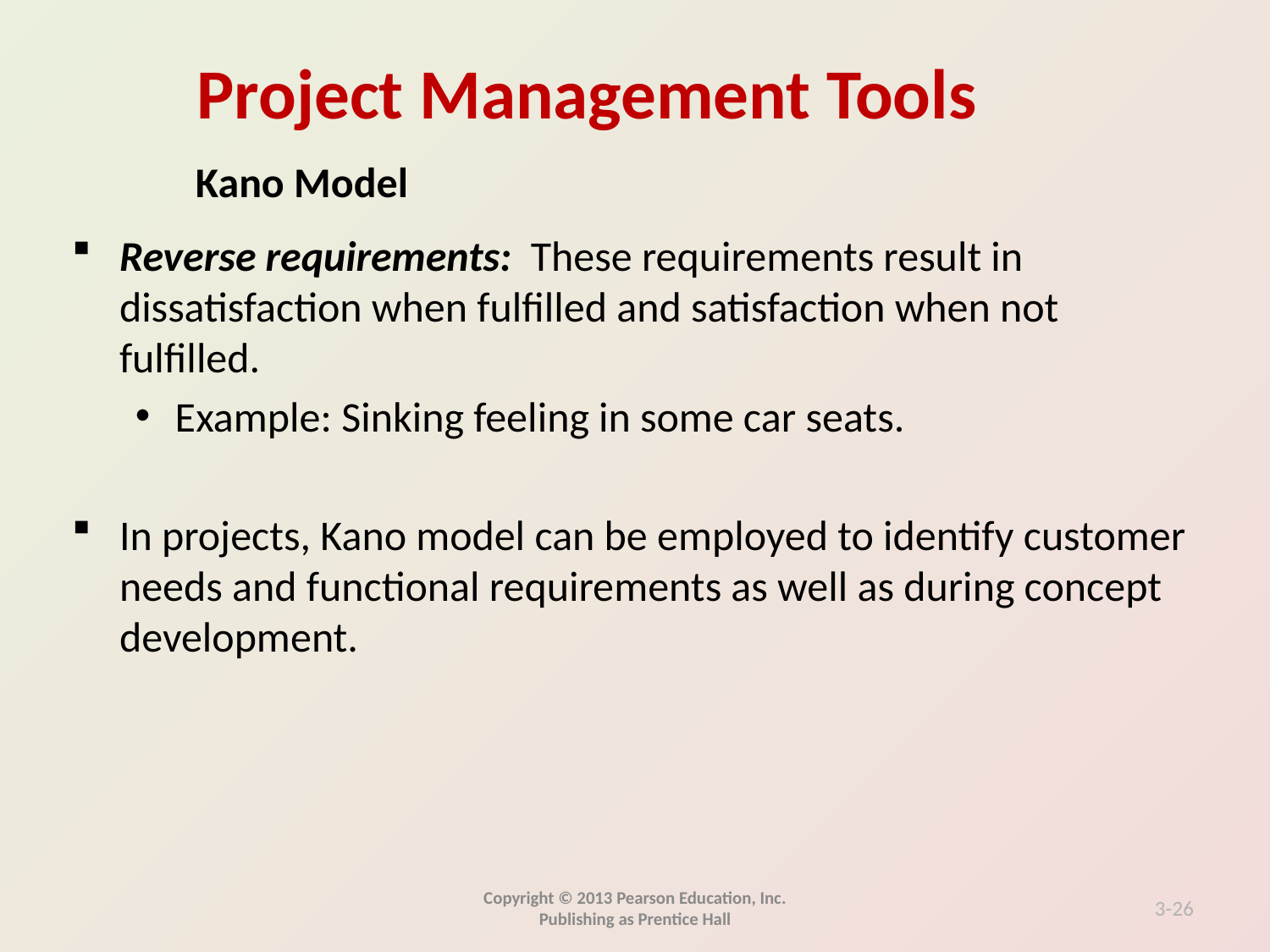

Kano Model
Reverse requirements:  These requirements result in dissatisfaction when fulfilled and satisfaction when not fulfilled.
Example: Sinking feeling in some car seats.

In projects, Kano model can be employed to identify customer needs and functional requirements as well as during concept development.

Copyright © 2013 Pearson Education, Inc. Publishing as Prentice Hall
3-26